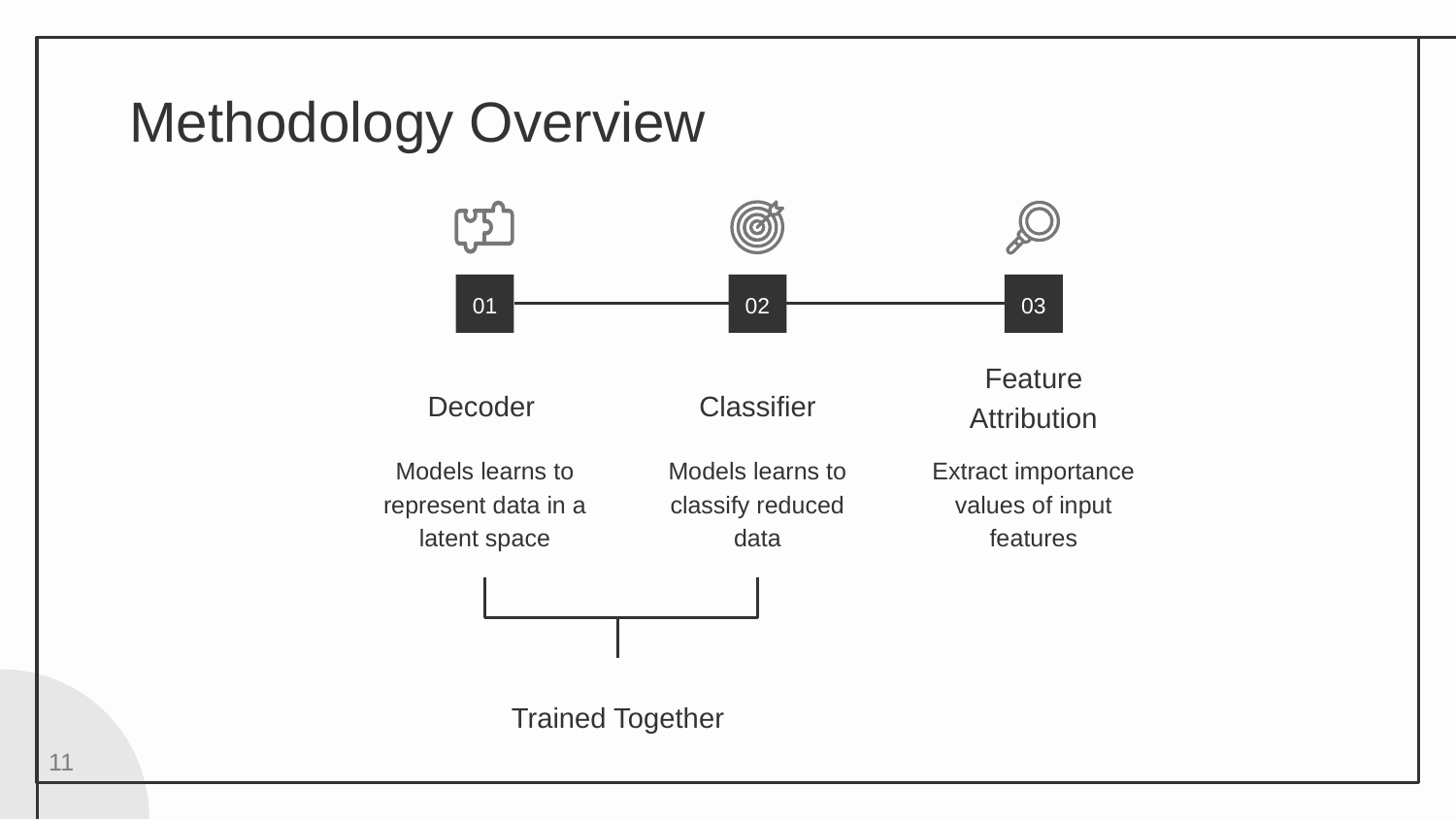

# Methodology Overview

01
02
03
Decoder
Classifier
Feature Attribution
Models learns to represent data in a latent space
Models learns to classify reduced data
Extract importance values of input features
Trained Together
11